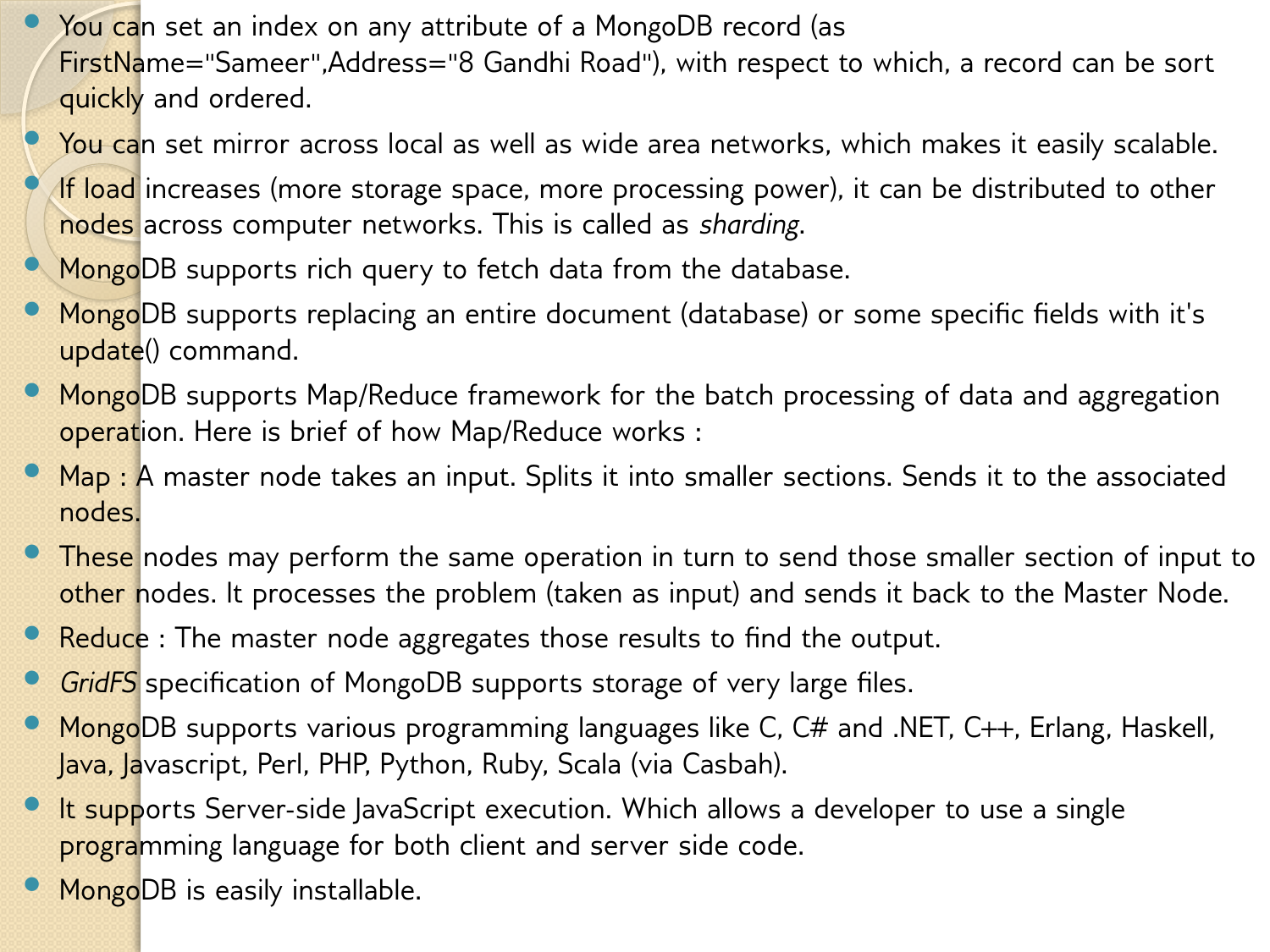

You can set an index on any attribute of a MongoDB record (as FirstName="Sameer",Address="8 Gandhi Road"), with respect to which, a record can be sort quickly and ordered.
You can set mirror across local as well as wide area networks, which makes it easily scalable.
If load increases (more storage space, more processing power), it can be distributed to other nodes across computer networks. This is called as sharding.
MongoDB supports rich query to fetch data from the database.
MongoDB supports replacing an entire document (database) or some specific fields with it's update() command.
MongoDB supports Map/Reduce framework for the batch processing of data and aggregation operation. Here is brief of how Map/Reduce works :
Map : A master node takes an input. Splits it into smaller sections. Sends it to the associated nodes.
These nodes may perform the same operation in turn to send those smaller section of input to other nodes. It processes the problem (taken as input) and sends it back to the Master Node.
Reduce : The master node aggregates those results to find the output.
GridFS specification of MongoDB supports storage of very large files.
MongoDB supports various programming languages like C, C# and .NET, C++, Erlang, Haskell, Java, Javascript, Perl, PHP, Python, Ruby, Scala (via Casbah).
It supports Server-side JavaScript execution. Which allows a developer to use a single programming language for both client and server side code.
MongoDB is easily installable.